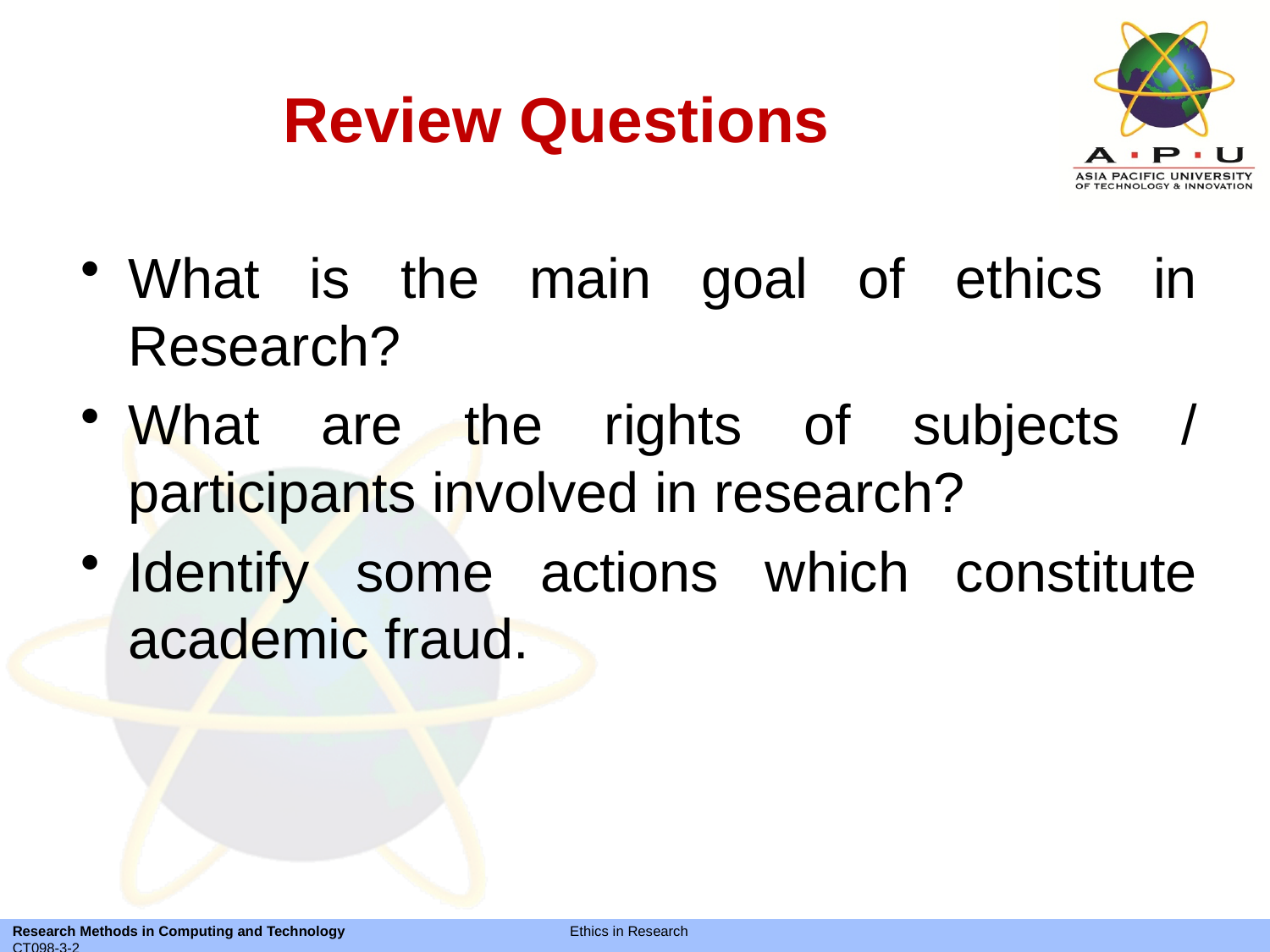

# Review Questions
What is the main goal of ethics in Research?
What are the rights of subjects / participants involved in research?
Identify some actions which constitute academic fraud.